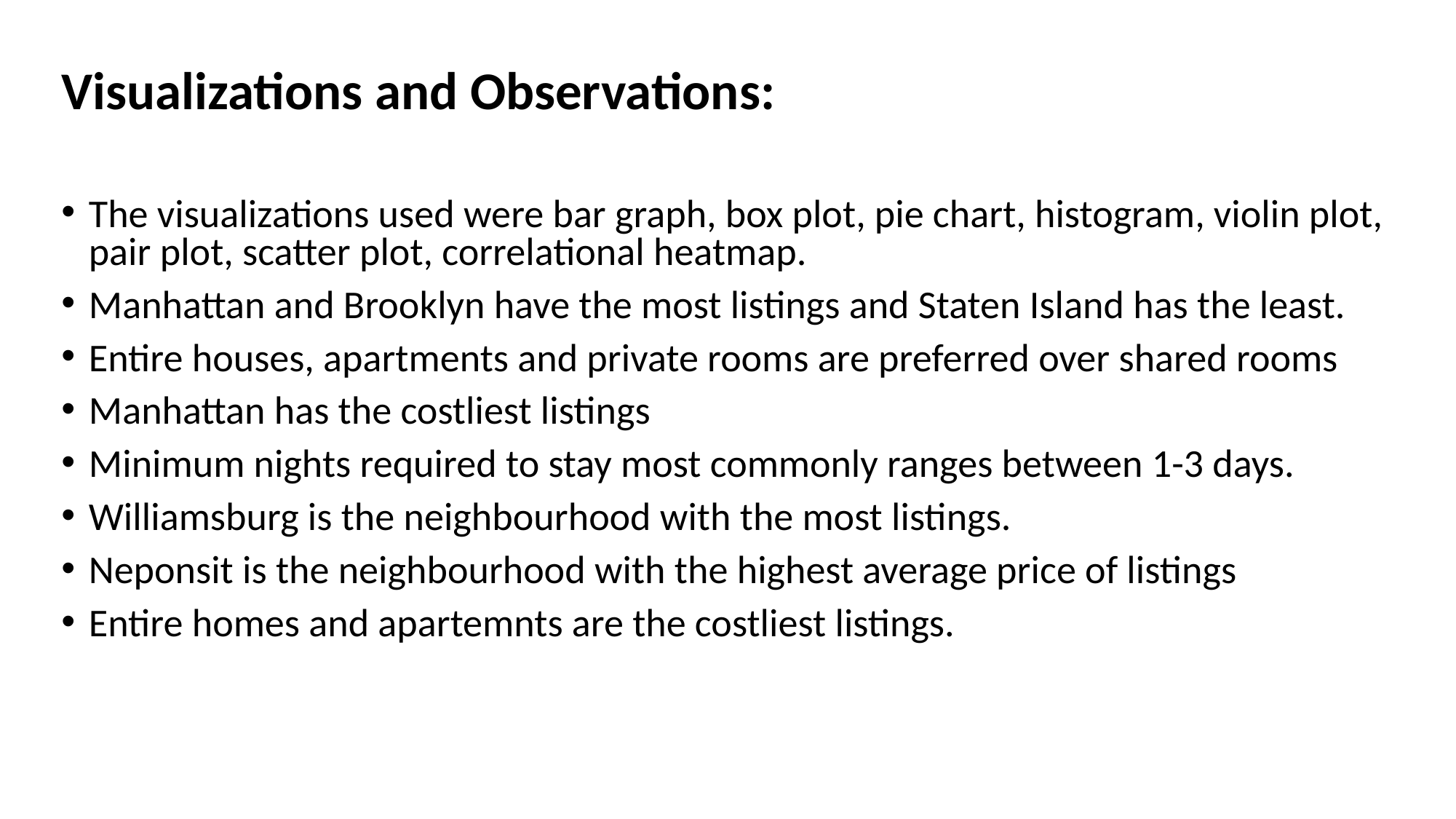

Visualizations and Observations:

The visualizations used were bar graph, box plot, pie chart, histogram, violin plot, pair plot, scatter plot, correlational heatmap.
Manhattan and Brooklyn have the most listings and Staten Island has the least.
Entire houses, apartments and private rooms are preferred over shared rooms
Manhattan has the costliest listings
Minimum nights required to stay most commonly ranges between 1-3 days.
Williamsburg is the neighbourhood with the most listings.
Neponsit is the neighbourhood with the highest average price of listings
Entire homes and apartemnts are the costliest listings.